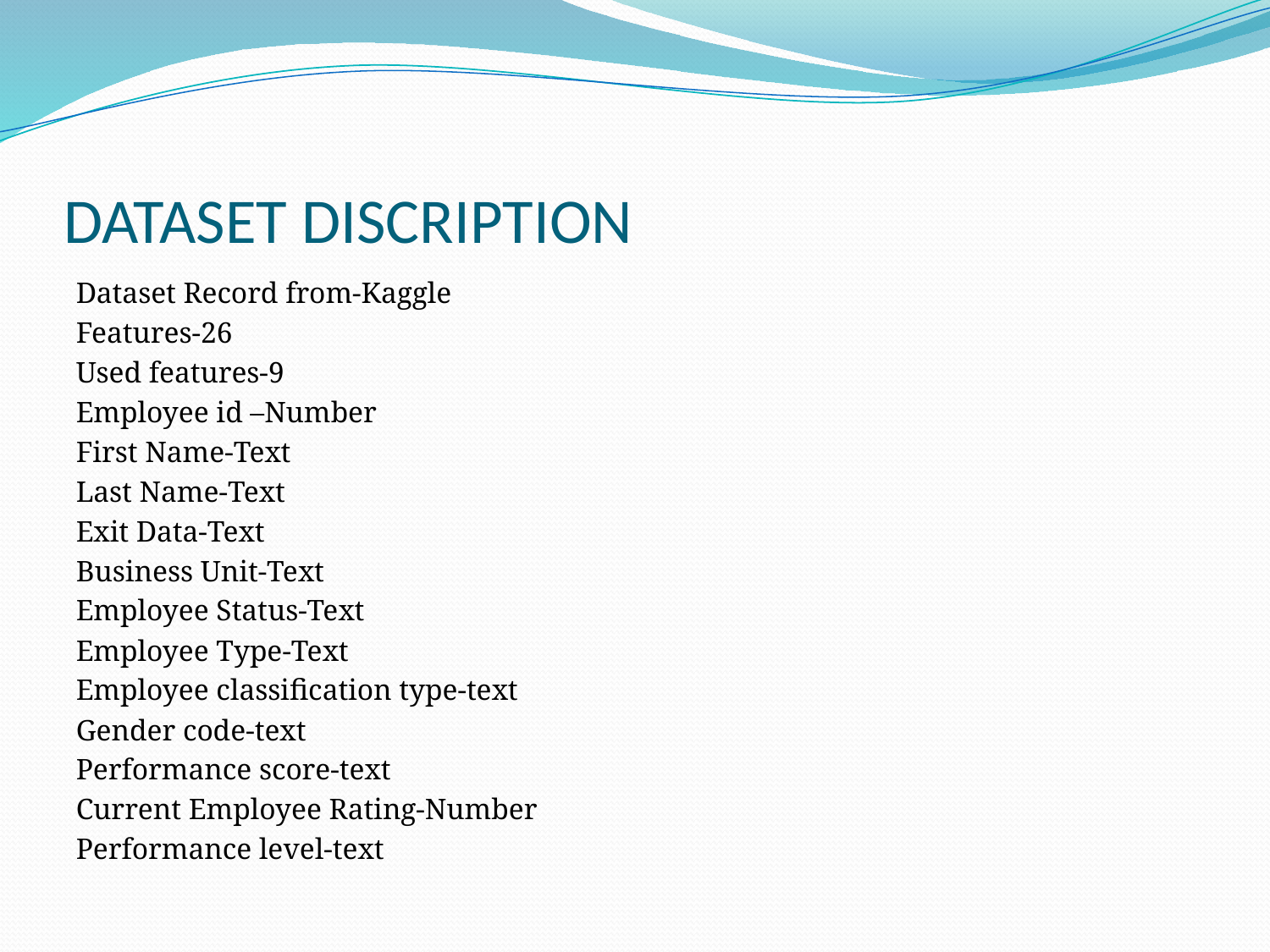

# DATASET DISCRIPTION
Dataset Record from-Kaggle
Features-26
Used features-9
Employee id –Number
First Name-Text
Last Name-Text
Exit Data-Text
Business Unit-Text
Employee Status-Text
Employee Type-Text
Employee classification type-text
Gender code-text
Performance score-text
Current Employee Rating-Number
Performance level-text